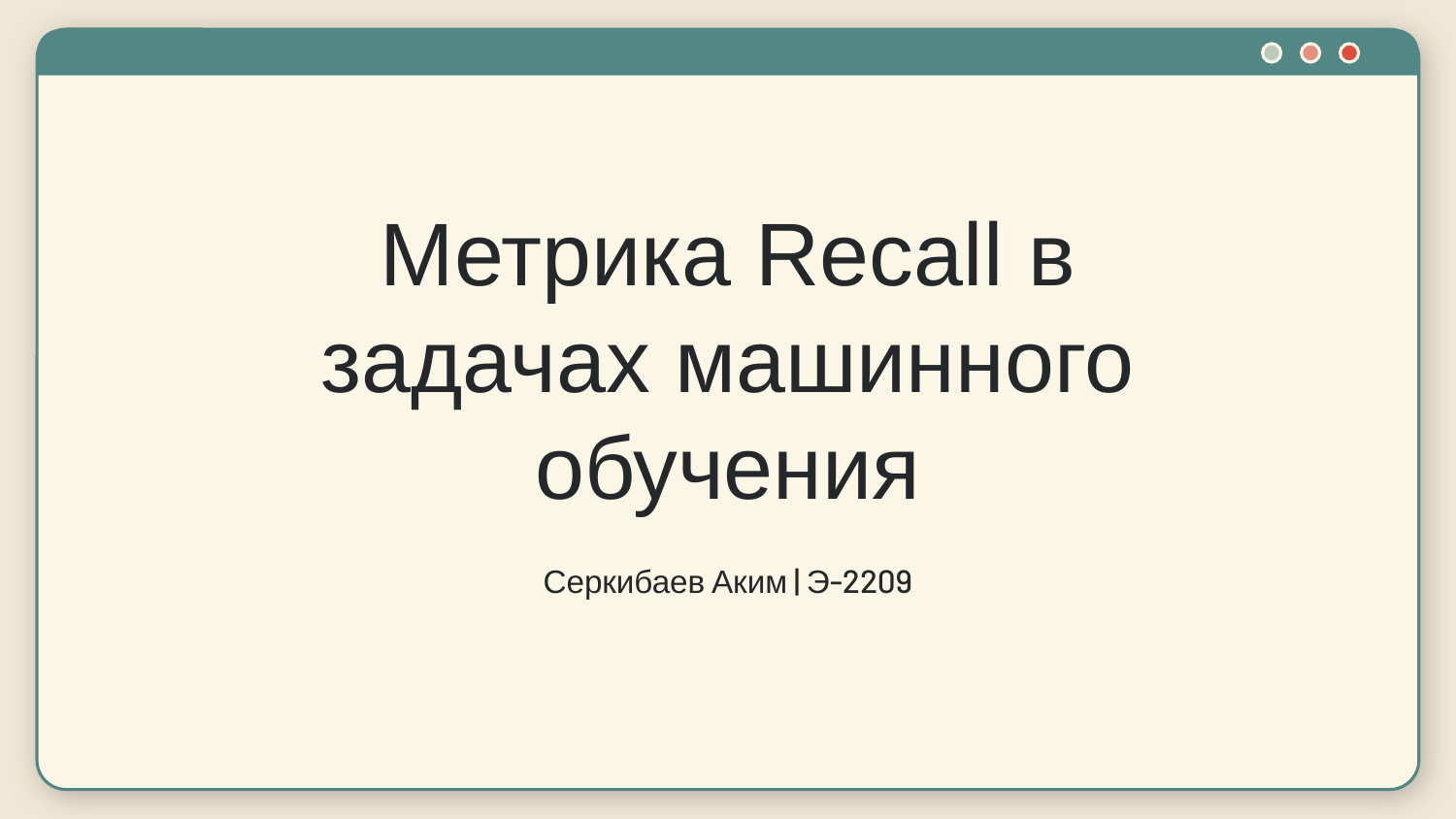

# Метрика Recall в задачах машинного обучения
Серкибаев Аким | Э-2209